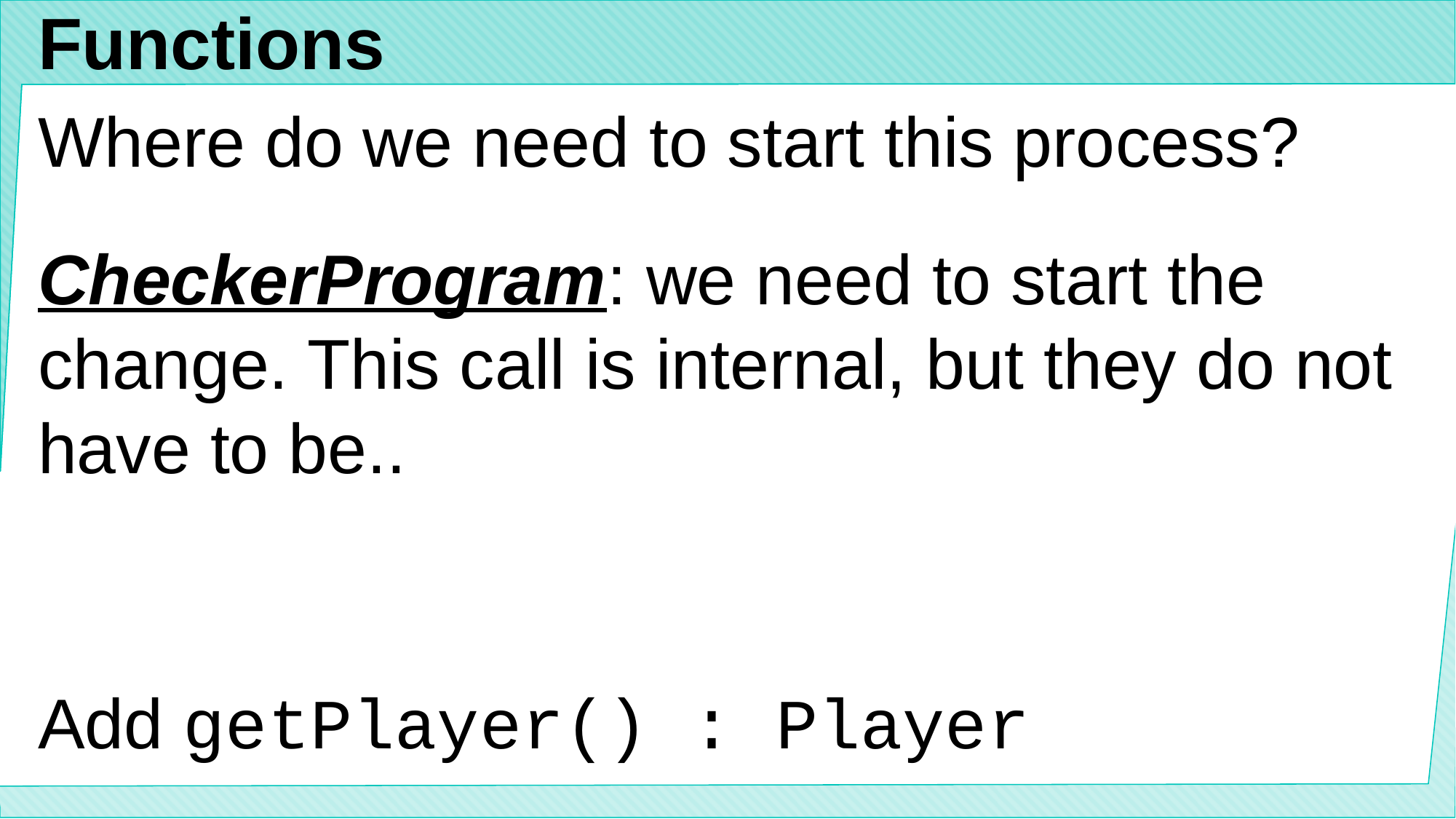

# Functions
Where do we need to start this process?
CheckerProgram: we need to start the change. This call is internal, but they do not have to be..

Add getPlayer() : Player